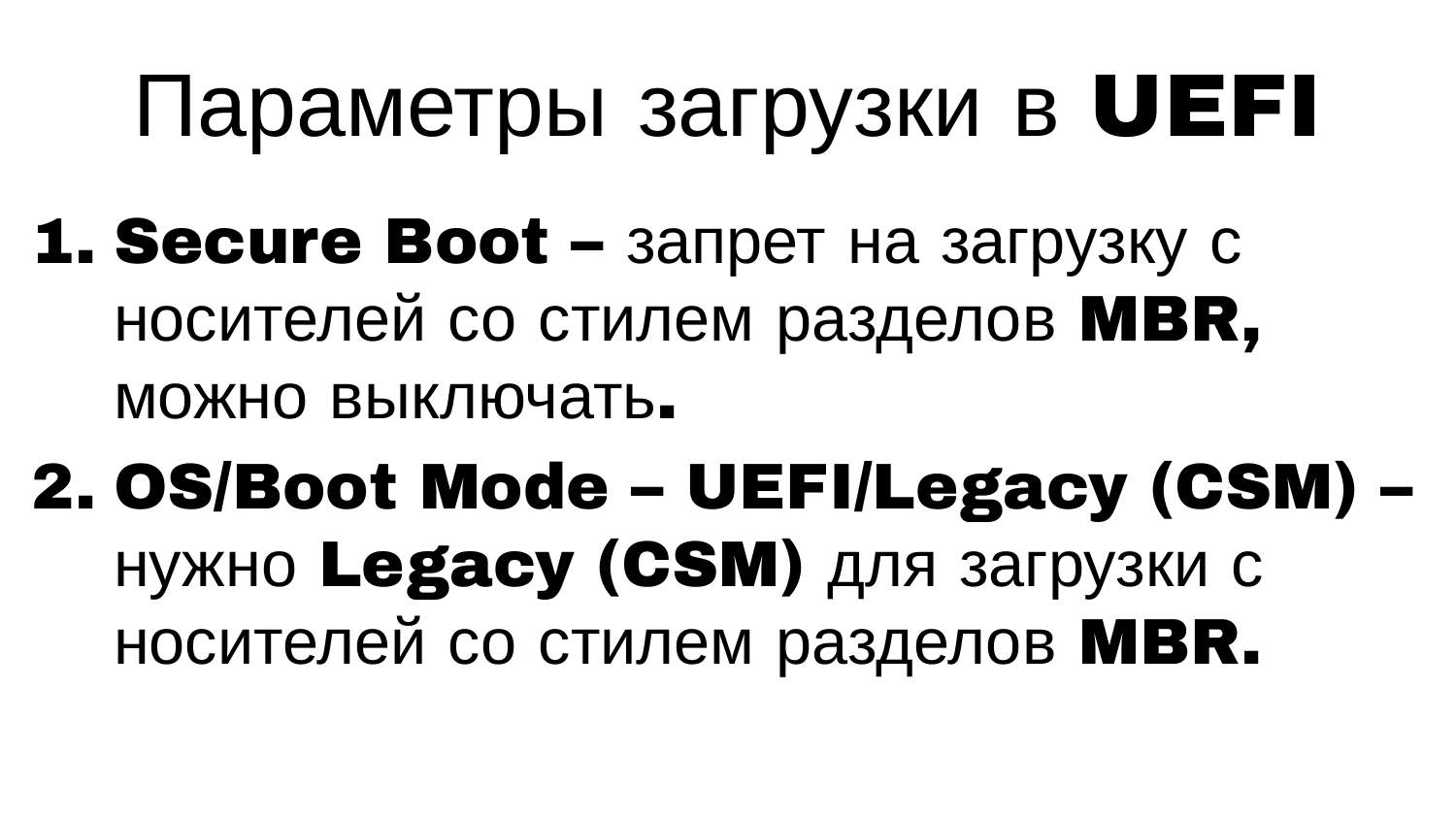

# Параметры загрузки в UEFI
Secure Boot – запрет на загрузку с носителей со стилем разделов MBR, можно выключать.
OS/Boot Mode – UEFI/Legacy (CSM) – нужно Legacy (CSM) для загрузки с носителей со стилем разделов MBR.